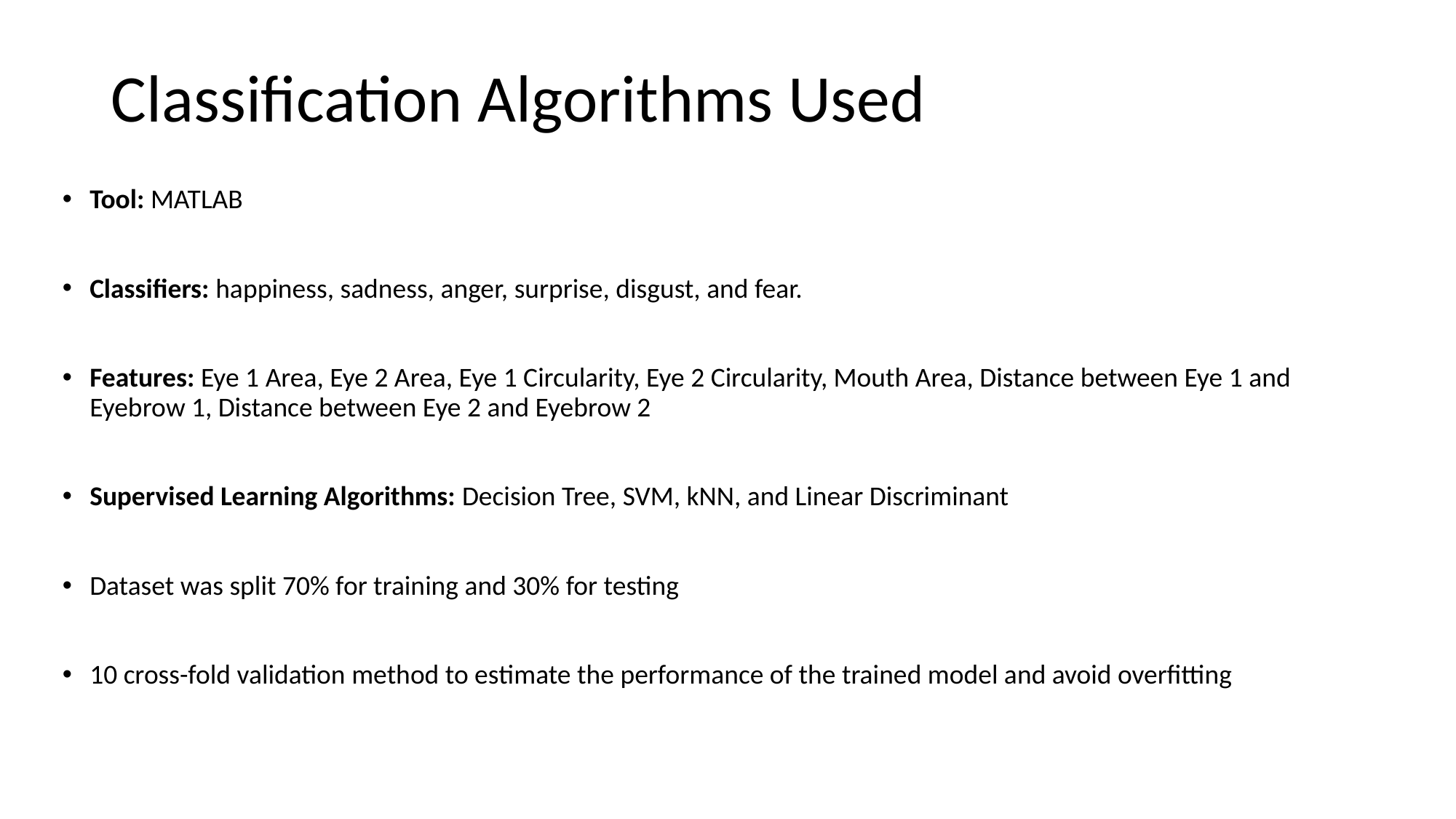

# Classification Algorithms Used
Tool: MATLAB

Classifiers: happiness, sadness, anger, surprise, disgust, and fear.

Features: Eye 1 Area, Eye 2 Area, Eye 1 Circularity, Eye 2 Circularity, Mouth Area, Distance between Eye 1 and Eyebrow 1, Distance between Eye 2 and Eyebrow 2

Supervised Learning Algorithms: Decision Tree, SVM, kNN, and Linear Discriminant

Dataset was split 70% for training and 30% for testing

10 cross-fold validation method to estimate the performance of the trained model and avoid overfitting